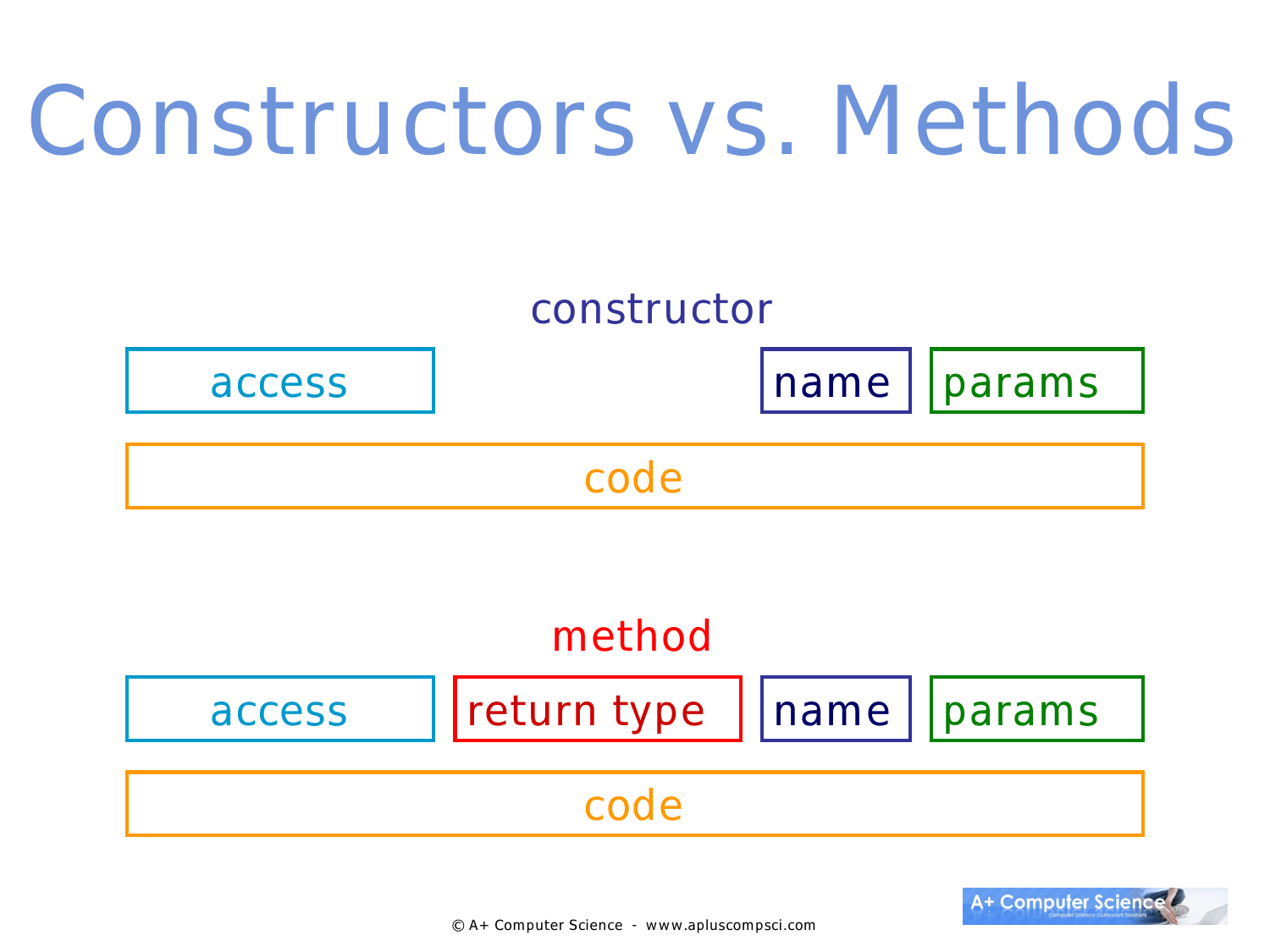

Constructors vs. Methods

constructor
access
name
params
code
method
access
return type
name
params
code

© A+ Computer Science  -  www.apluscompsci.com